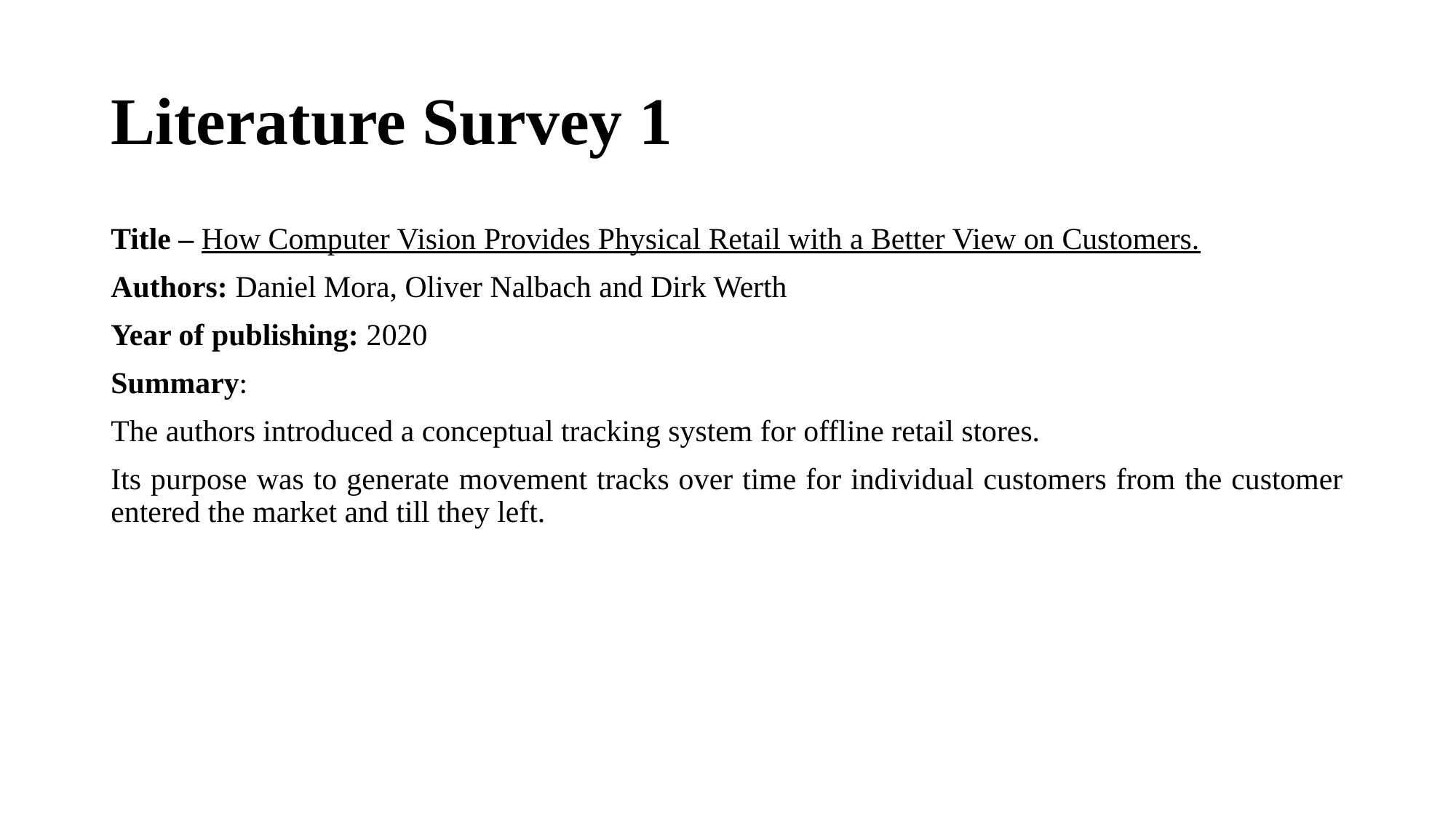

# Literature Survey 1
Title – How Computer Vision Provides Physical Retail with a Better View on Customers.
Authors: Daniel Mora, Oliver Nalbach and Dirk Werth
Year of publishing: 2020
Summary:
The authors introduced a conceptual tracking system for offline retail stores.
Its purpose was to generate movement tracks over time for individual customers from the customer entered the market and till they left.